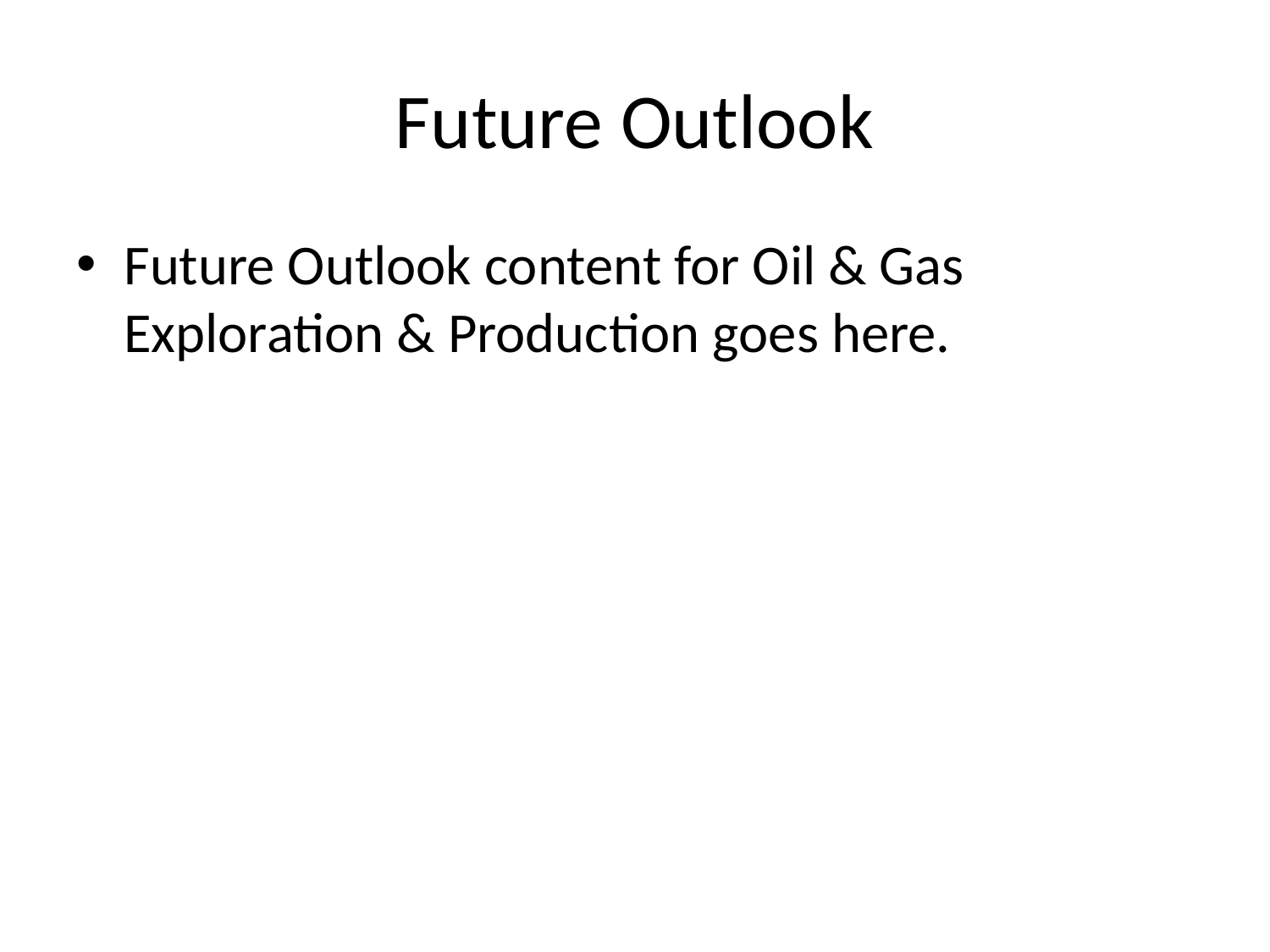

# Future Outlook
Future Outlook content for Oil & Gas Exploration & Production goes here.